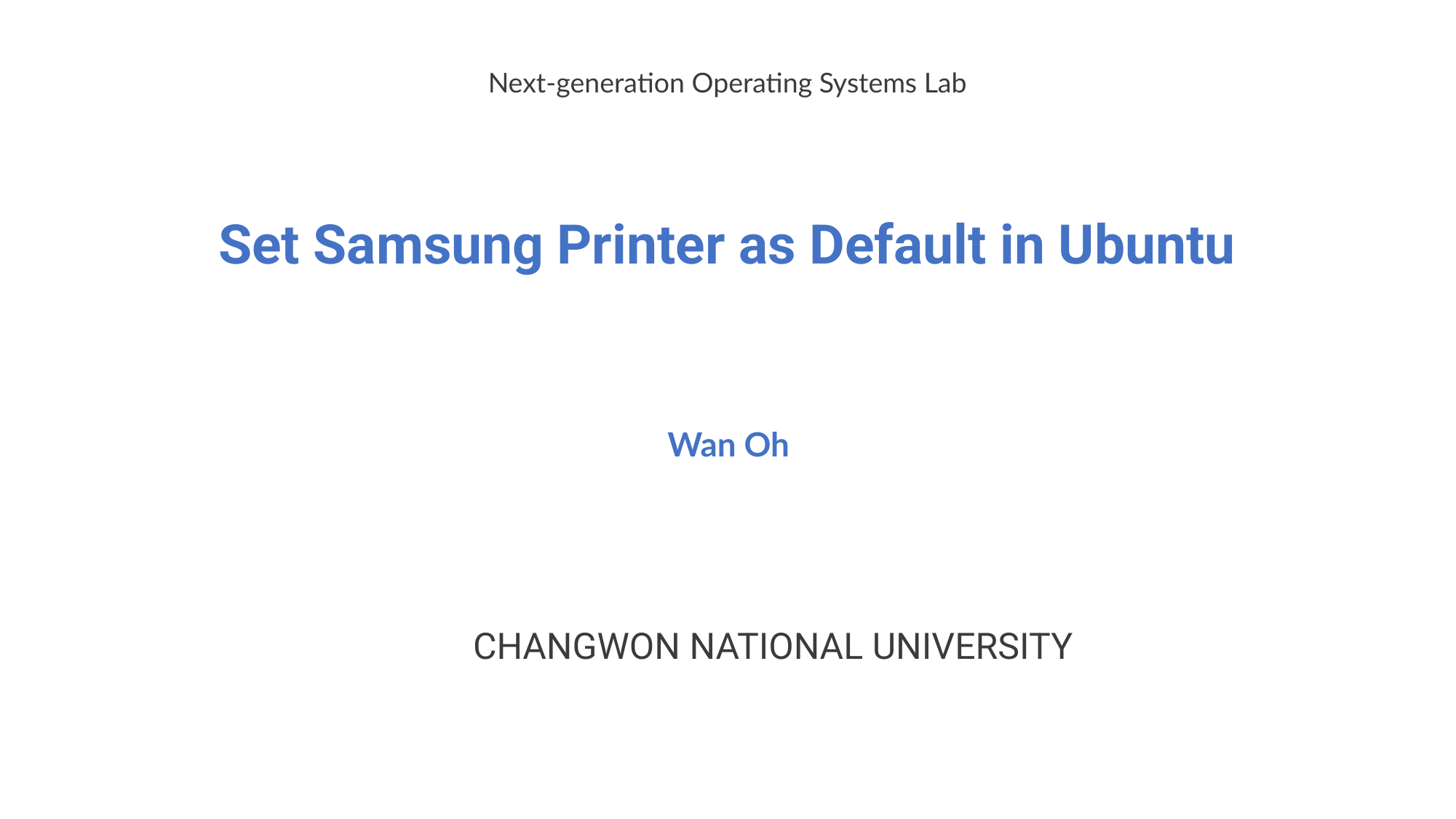

Next-generation Operating Systems Lab
Set Samsung Printer as Default in Ubuntu
Wan Oh
CHANGWON NATIONAL UNIVERSITY